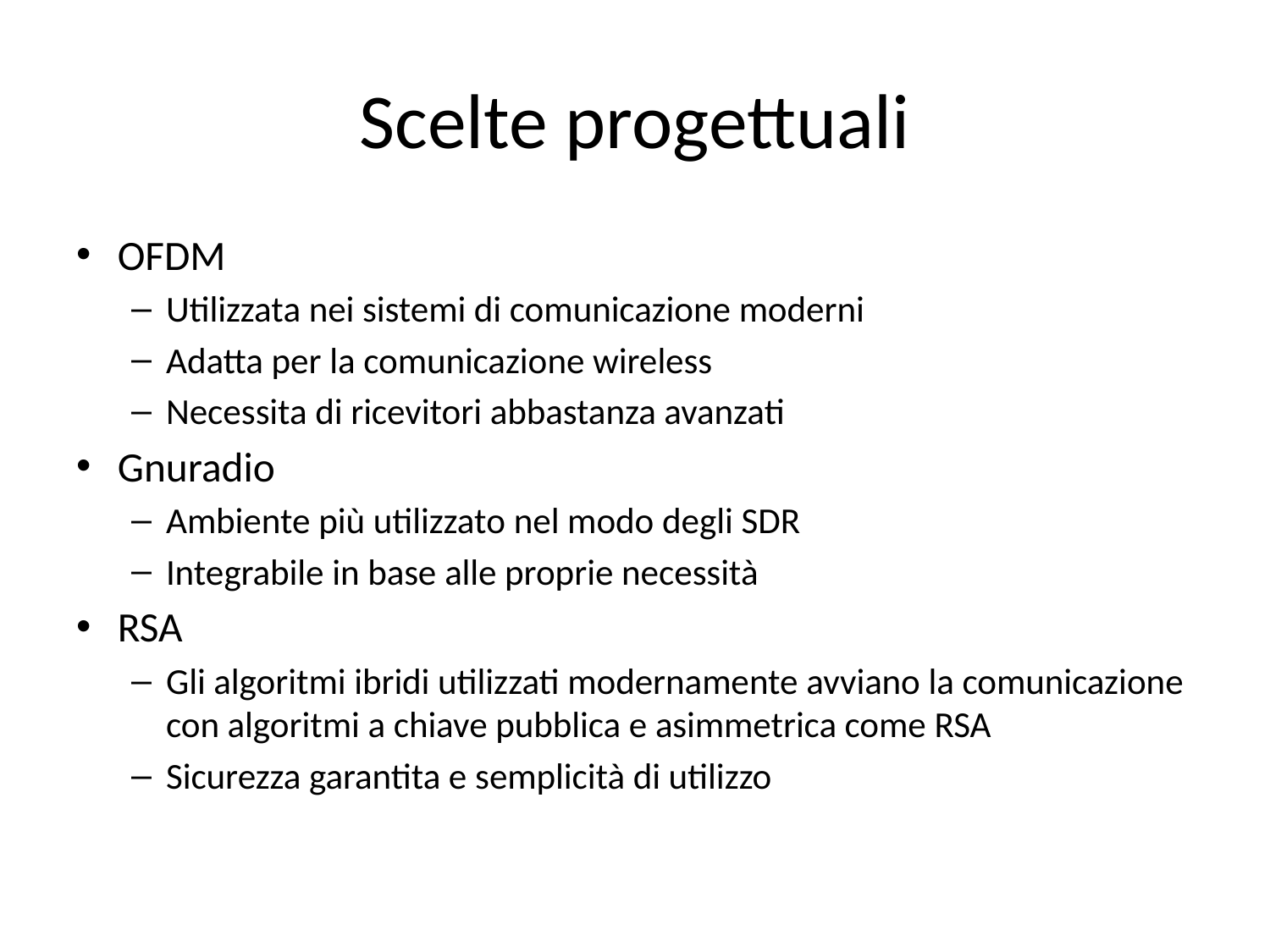

# Scelte progettuali
OFDM
Utilizzata nei sistemi di comunicazione moderni
Adatta per la comunicazione wireless
Necessita di ricevitori abbastanza avanzati
Gnuradio
Ambiente più utilizzato nel modo degli SDR
Integrabile in base alle proprie necessità
RSA
Gli algoritmi ibridi utilizzati modernamente avviano la comunicazione con algoritmi a chiave pubblica e asimmetrica come RSA
Sicurezza garantita e semplicità di utilizzo